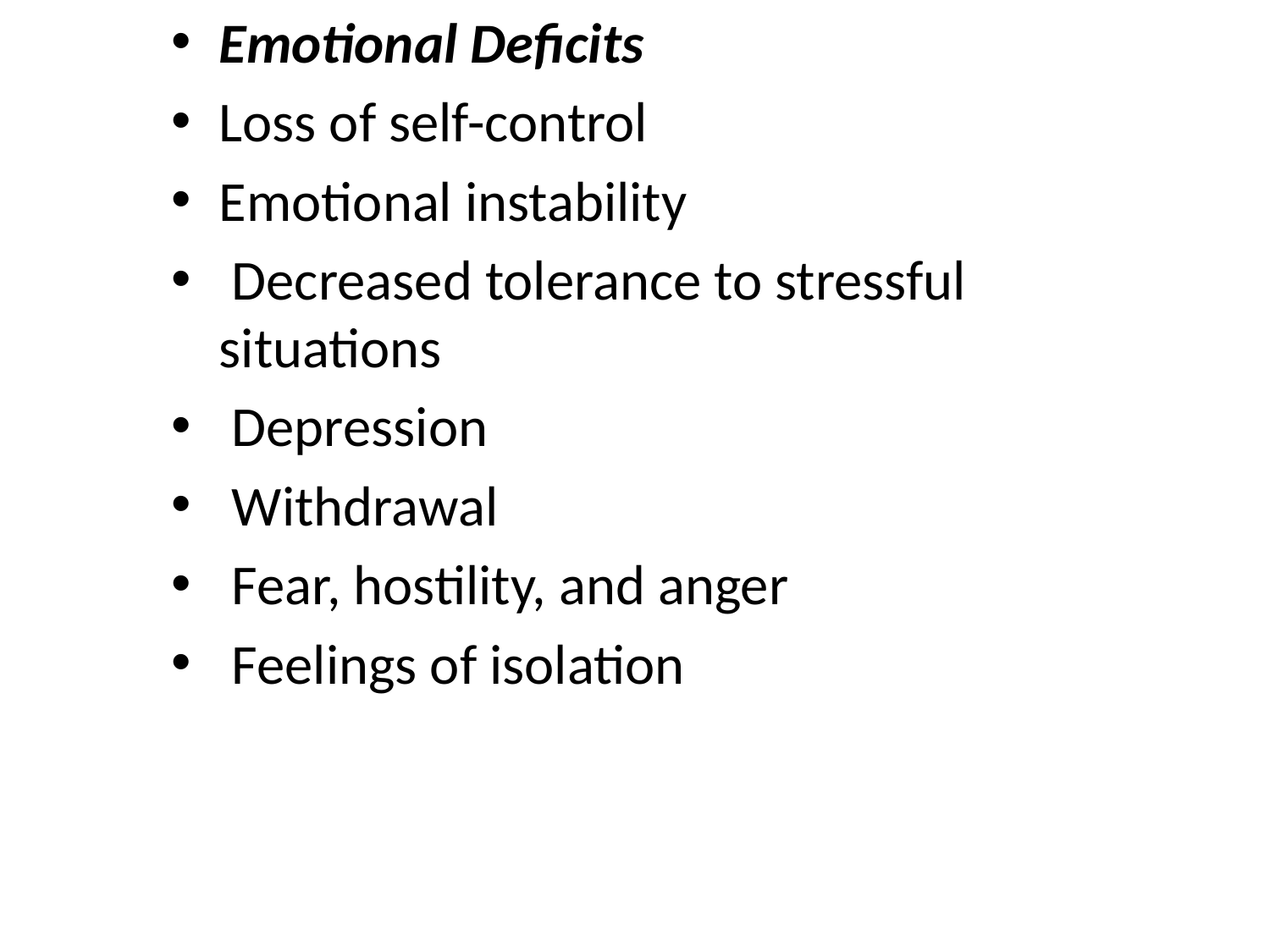

Emotional Deficits
Loss of self-control
Emotional instability
 Decreased tolerance to stressful situations
 Depression
 Withdrawal
 Fear, hostility, and anger
 Feelings of isolation